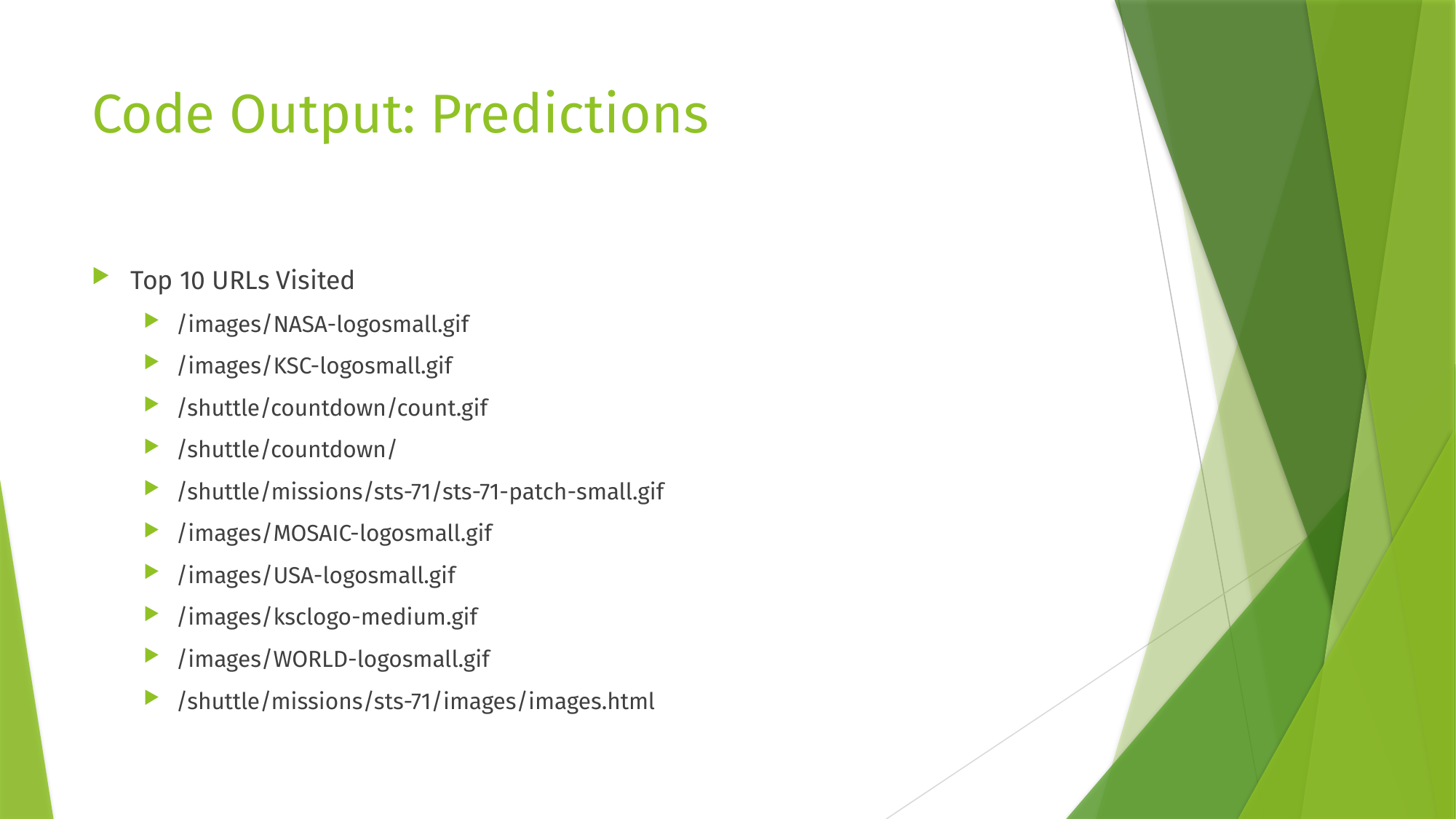

# Code Output: Predictions
Top 10 URLs Visited
/images/NASA-logosmall.gif
/images/KSC-logosmall.gif
/shuttle/countdown/count.gif
/shuttle/countdown/
/shuttle/missions/sts-71/sts-71-patch-small.gif
/images/MOSAIC-logosmall.gif
/images/USA-logosmall.gif
/images/ksclogo-medium.gif
/images/WORLD-logosmall.gif
/shuttle/missions/sts-71/images/images.html